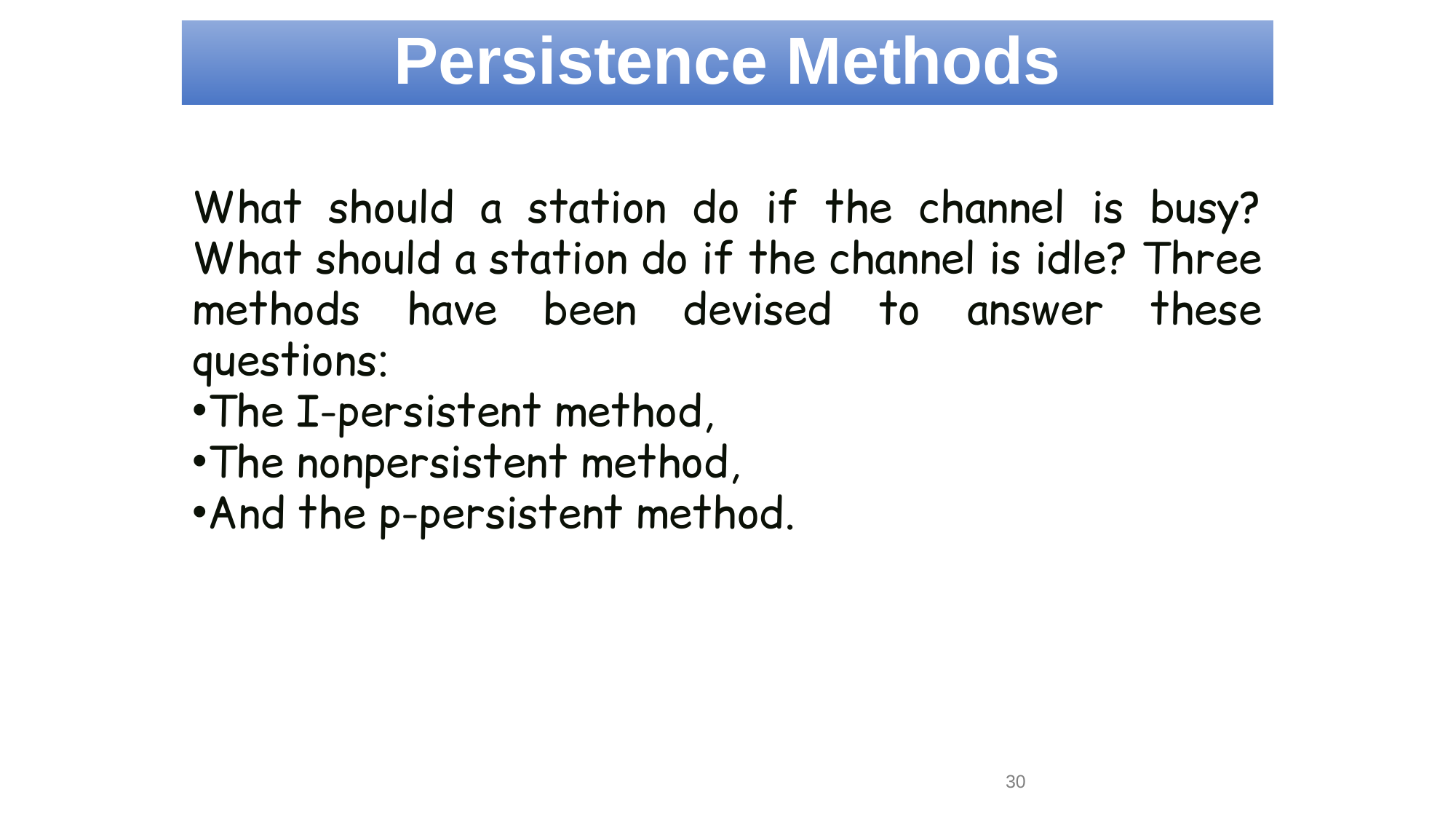

Persistence Methods
What should a station do if the channel is busy? What should a station do if the channel is idle? Three methods have been devised to answer these questions:
The I-persistent method,
The nonpersistent method,
And the p-persistent method.
30